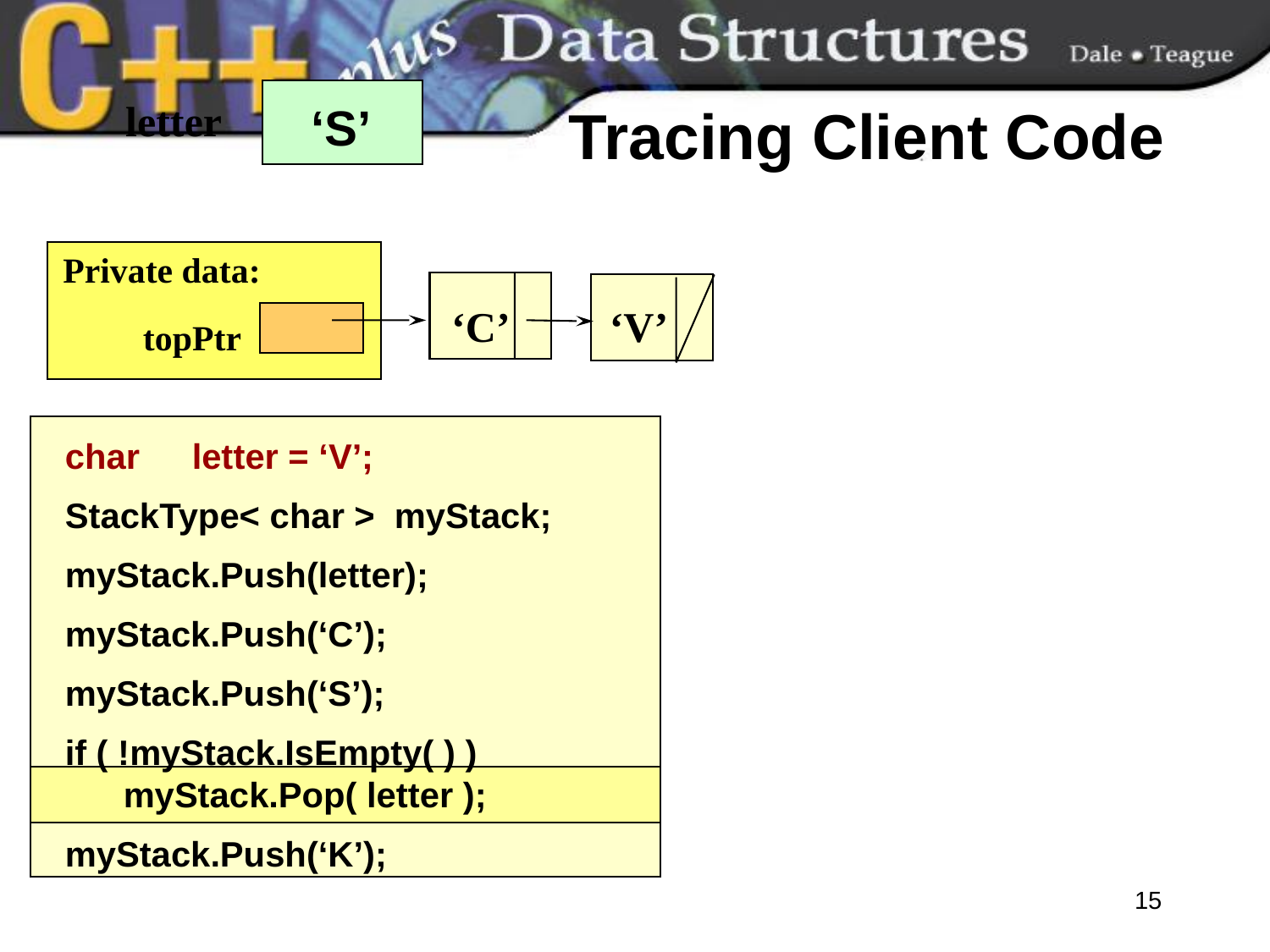

# Tracing Client Code

letter
‘S’
Private data:

         topPtr

‘C’          ‘V’

char	letter = ‘V’;

StackType< char >  myStack;

myStack.Push(letter);

myStack.Push(‘C’);

myStack.Push(‘S’);

if ( !myStack.IsEmpty( ) )
      myStack.Pop( letter );

myStack.Push(‘K’);

15